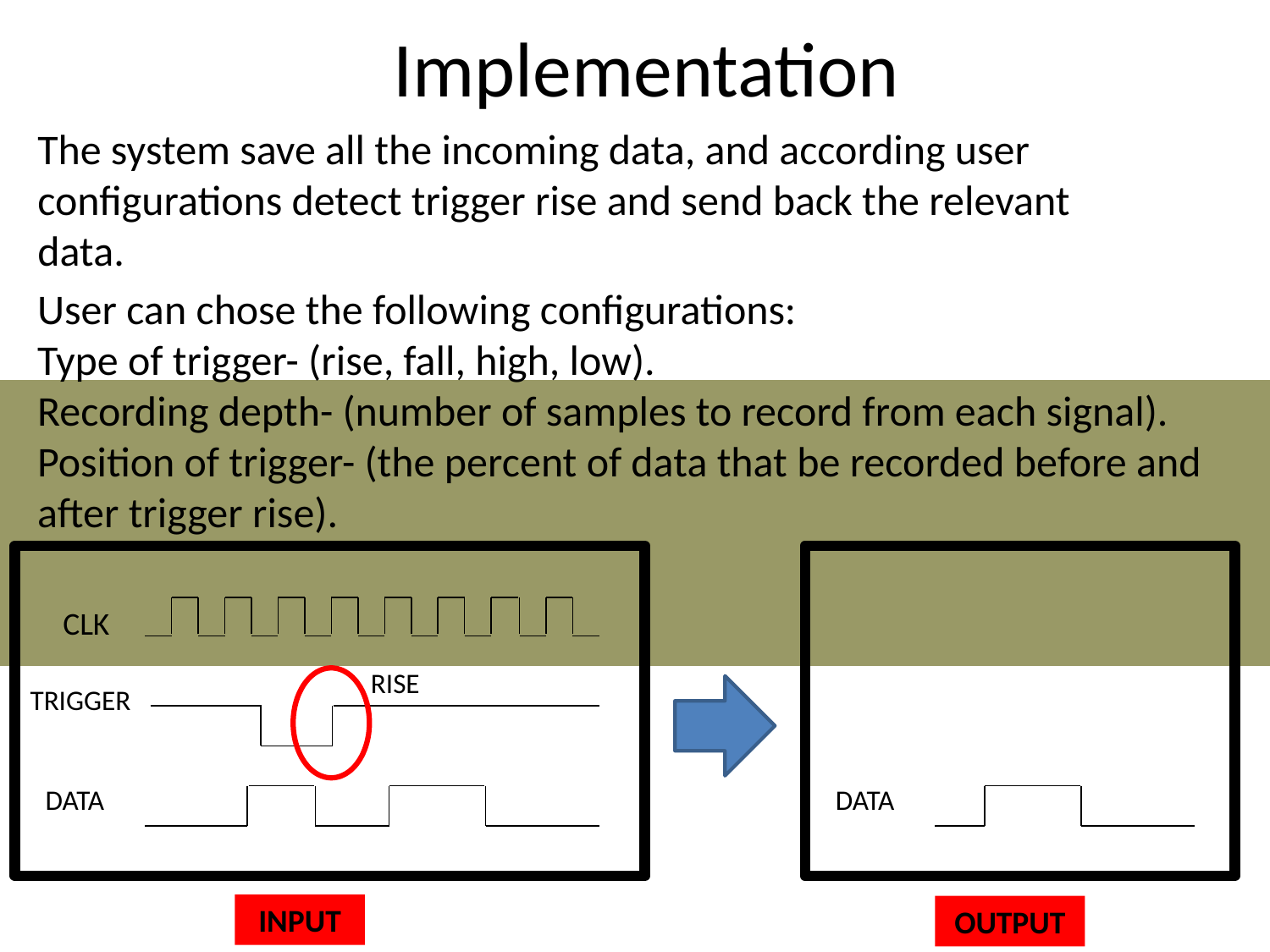

# Implementation
The system save all the incoming data, and according user configurations detect trigger rise and send back the relevant data.

User can chose the following configurations:
Type of trigger- (rise, fall, high, low).
Recording depth- (number of samples to record from each signal).
Position of trigger- (the percent of data that be recorded before and after trigger rise).

CLK
RISE

TRIGGER

DATA
DATA
INPUT
OUTPUT